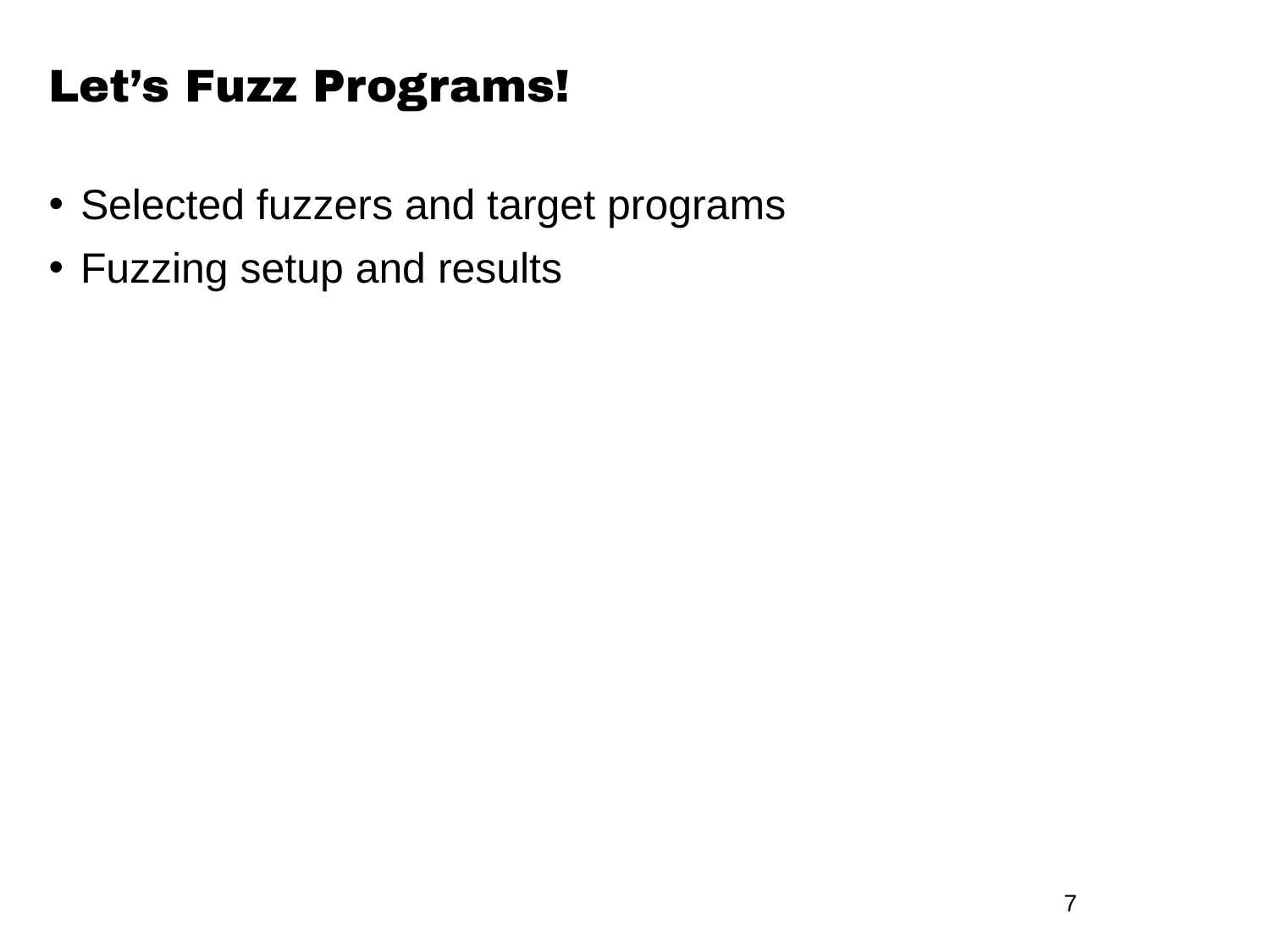

# Let’s Fuzz Programs!
Selected fuzzers and target programs
Fuzzing setup and results